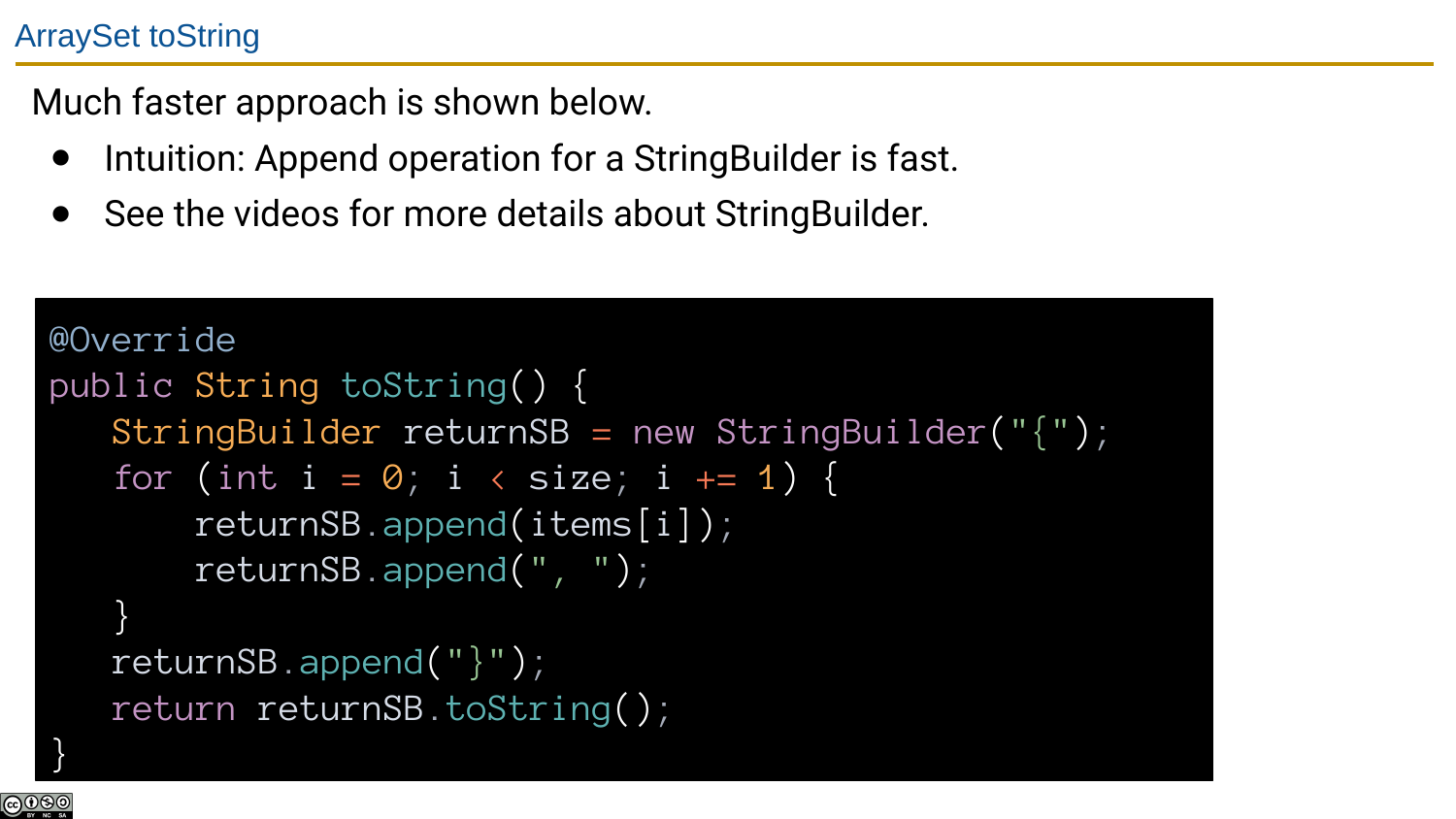

# ArraySet toString
Much faster approach is shown below.
Intuition: Append operation for a StringBuilder is fast.
See the videos for more details about StringBuilder.
@Override
public String toString() {
   StringBuilder returnSB = new StringBuilder("{");
   for (int i = 0; i < size; i += 1) {
       returnSB.append(items[i]);
       returnSB.append(", ");
   }
   returnSB.append("}");
   return returnSB.toString();
}